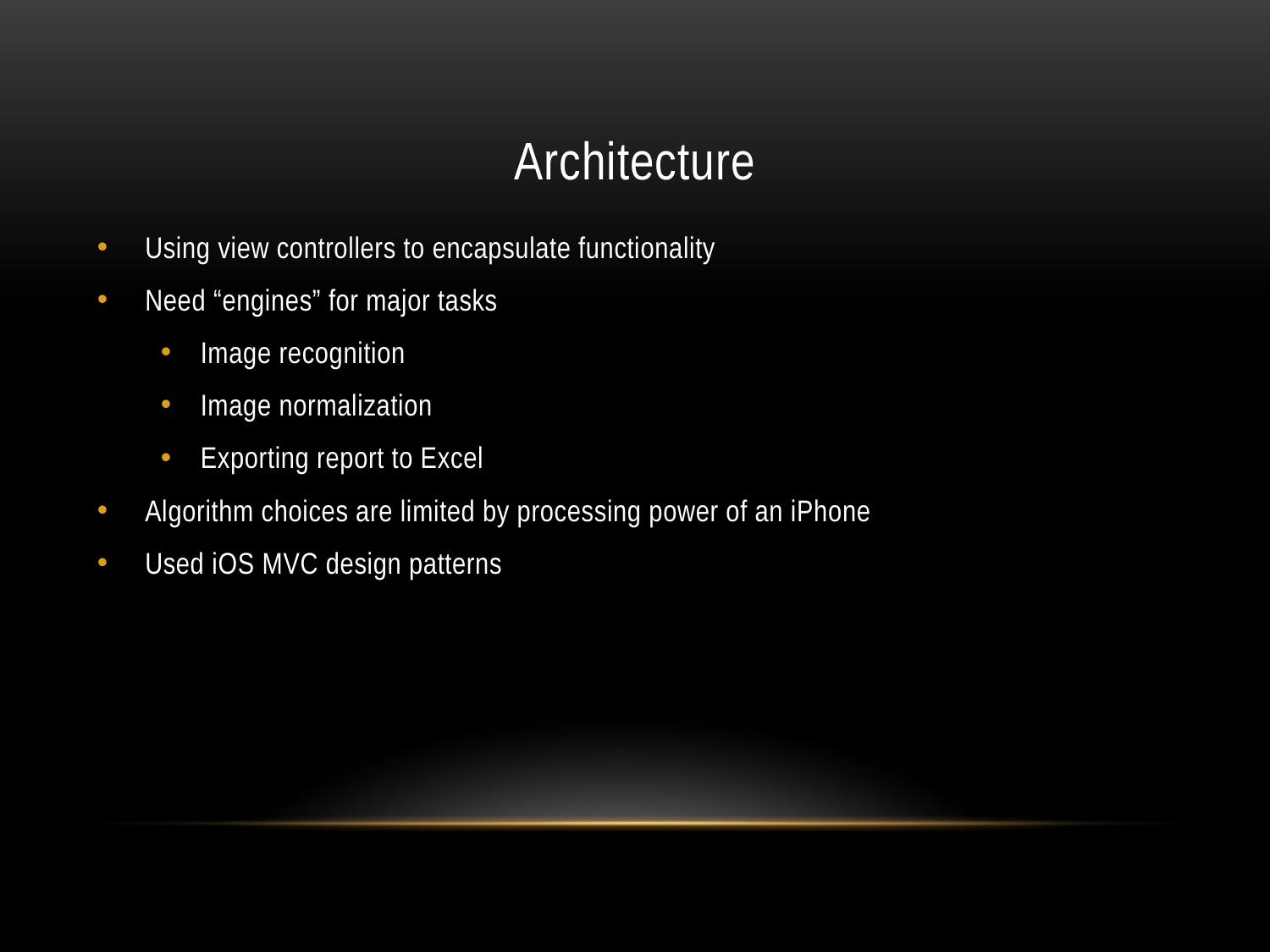

# Architecture
Using view controllers to encapsulate functionality
Need “engines” for major tasks
Image recognition
Image normalization
Exporting report to Excel
Algorithm choices are limited by processing power of an iPhone
Used iOS MVC design patterns